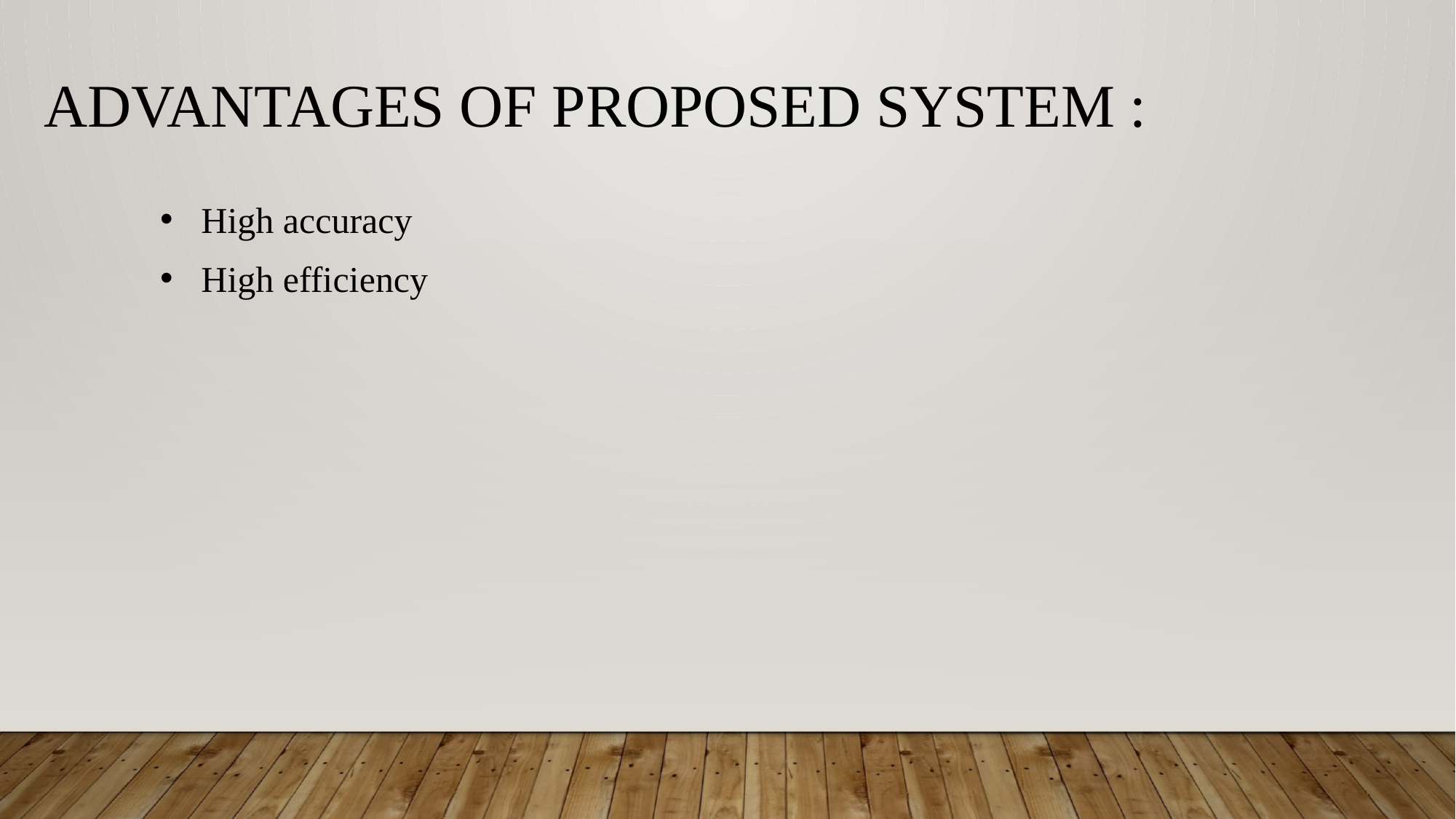

ADVANTAGES OF PROPOSED SYSTEM :
High accuracy
High efficiency